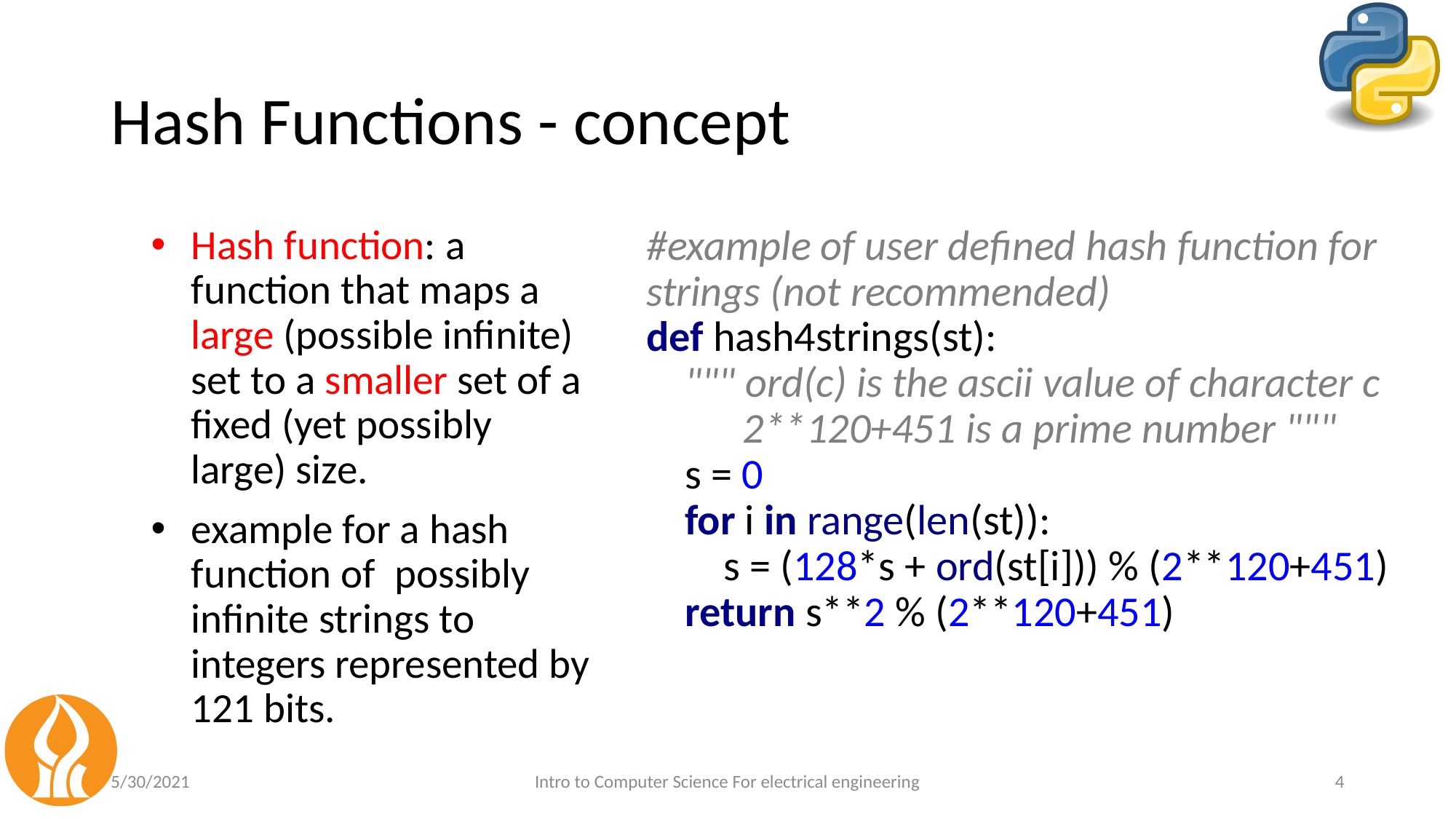

# Hash Functions - concept
Hash function: a function that maps a large (possible infinite) set to a smaller set of a fixed (yet possibly large) size.
example for a hash function of  possibly infinite strings to integers represented by 121 bits.
#example of user defined hash function for strings (not recommended)
def hash4strings(st):
    """ ord(c) is the ascii value of character c
          2**120+451 is a prime number """
    s = 0
    for i in range(len(st)):
        s = (128*s + ord(st[i])) % (2**120+451)
    return s**2 % (2**120+451)
5/30/2021
Intro to Computer Science For electrical engineering
4